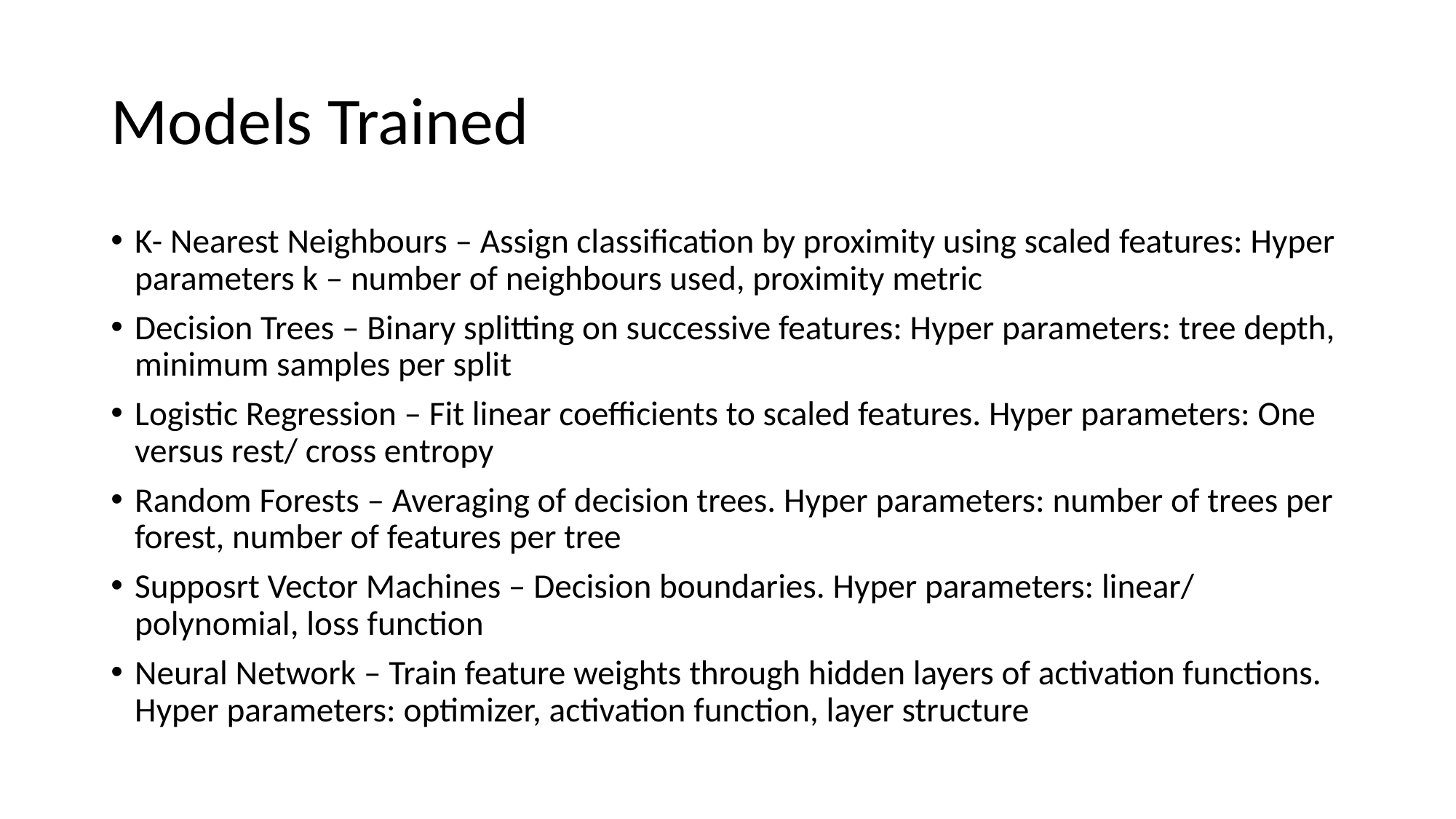

# Models Trained
K- Nearest Neighbours – Assign classification by proximity using scaled features: Hyper parameters k – number of neighbours used, proximity metric
Decision Trees – Binary splitting on successive features: Hyper parameters: tree depth, minimum samples per split
Logistic Regression – Fit linear coefficients to scaled features. Hyper parameters: One versus rest/ cross entropy
Random Forests – Averaging of decision trees. Hyper parameters: number of trees per forest, number of features per tree
Supposrt Vector Machines – Decision boundaries. Hyper parameters: linear/ polynomial, loss function
Neural Network – Train feature weights through hidden layers of activation functions. Hyper parameters: optimizer, activation function, layer structure